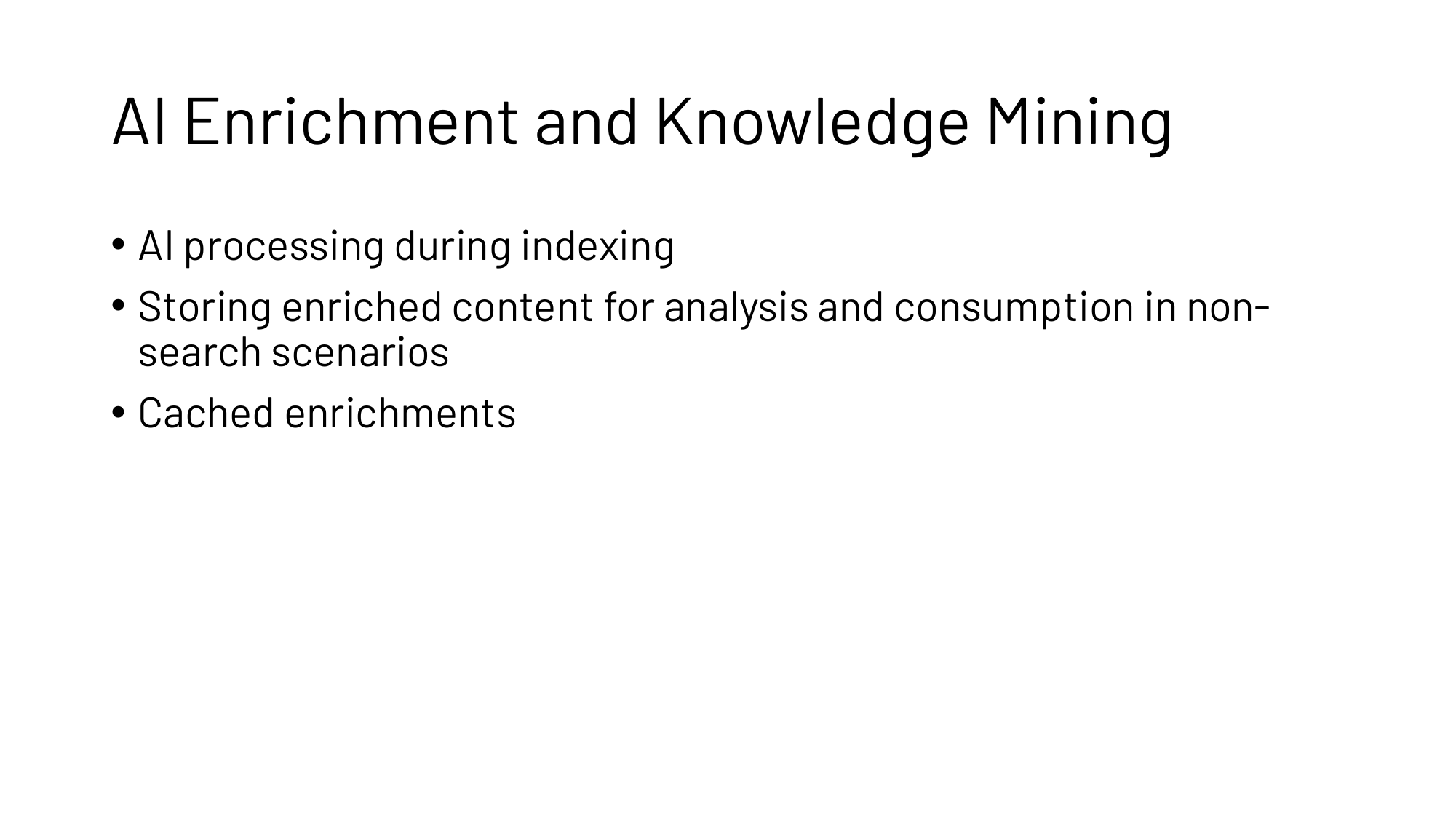

# AI Enrichment and Knowledge Mining
AI processing during indexing
Storing enriched content for analysis and consumption in non-search scenarios
Cached enrichments